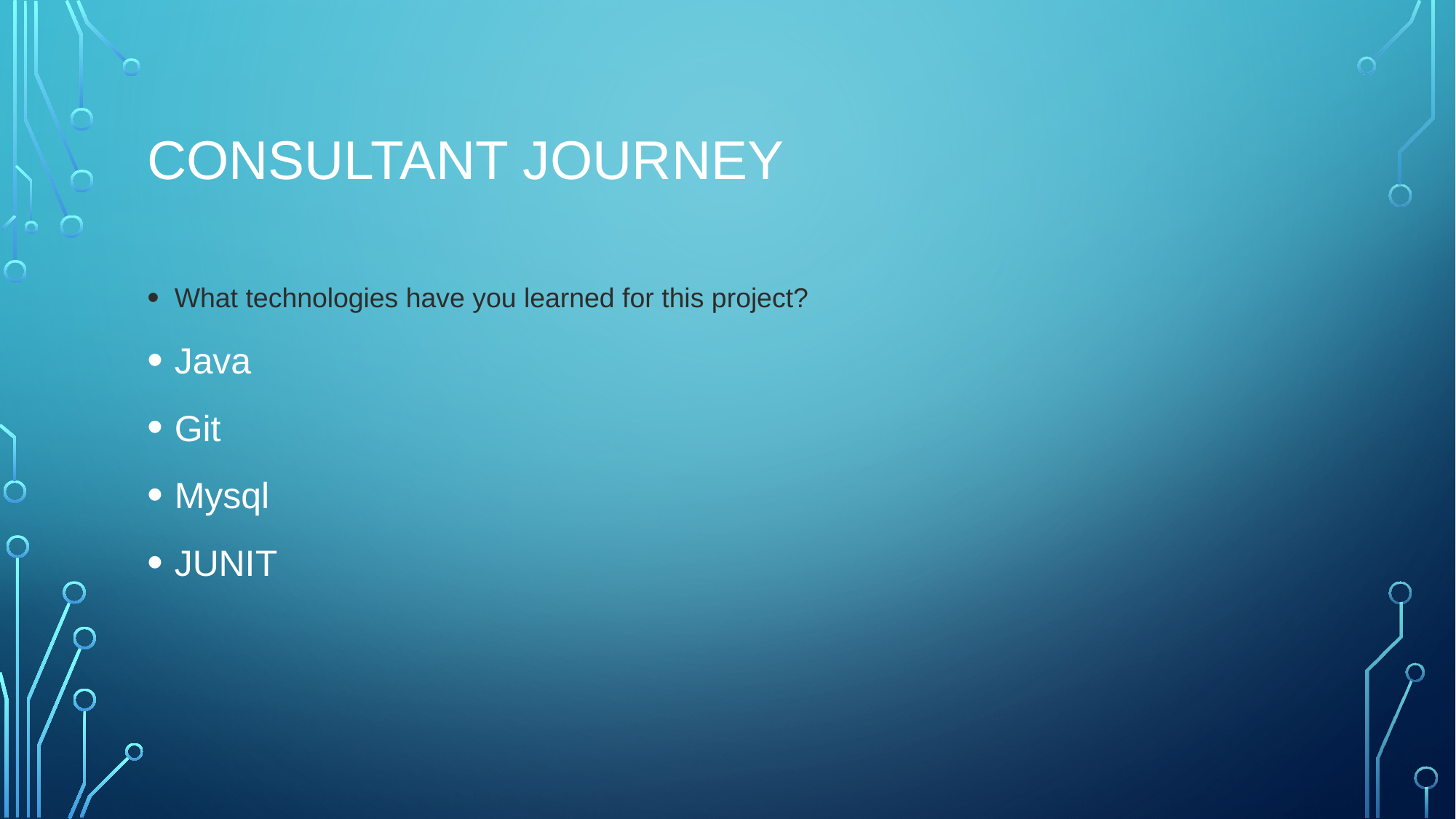

# Consultant Journey
What technologies have you learned for this project?
Java
Git
Mysql
JUNIT